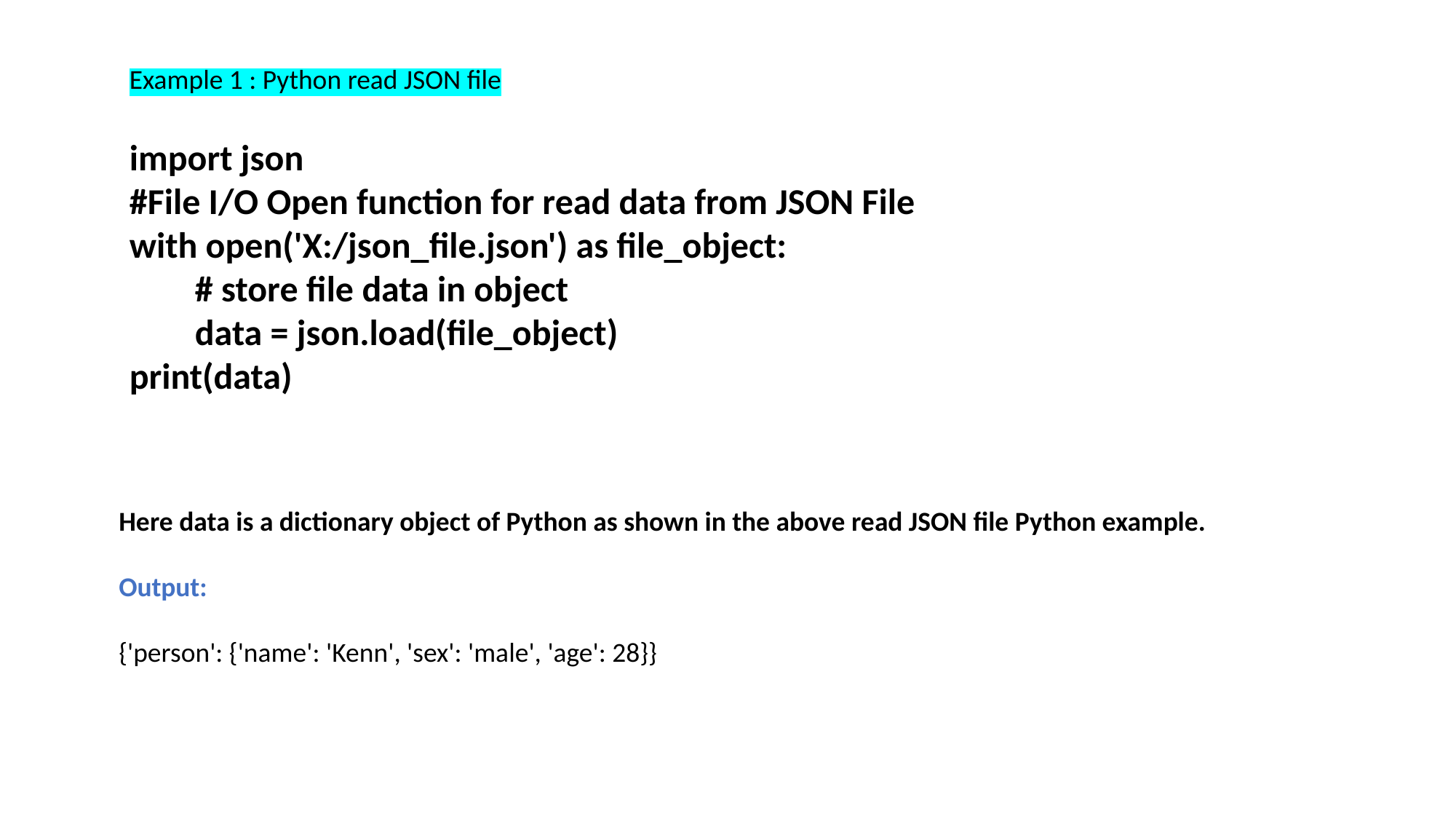

Example 1 : Python read JSON file
import json
#File I/O Open function for read data from JSON File
with open('X:/json_file.json') as file_object:
        # store file data in object
        data = json.load(file_object)
print(data)
Here data is a dictionary object of Python as shown in the above read JSON file Python example.

Output:

{'person': {'name': 'Kenn', 'sex': 'male', 'age': 28}}